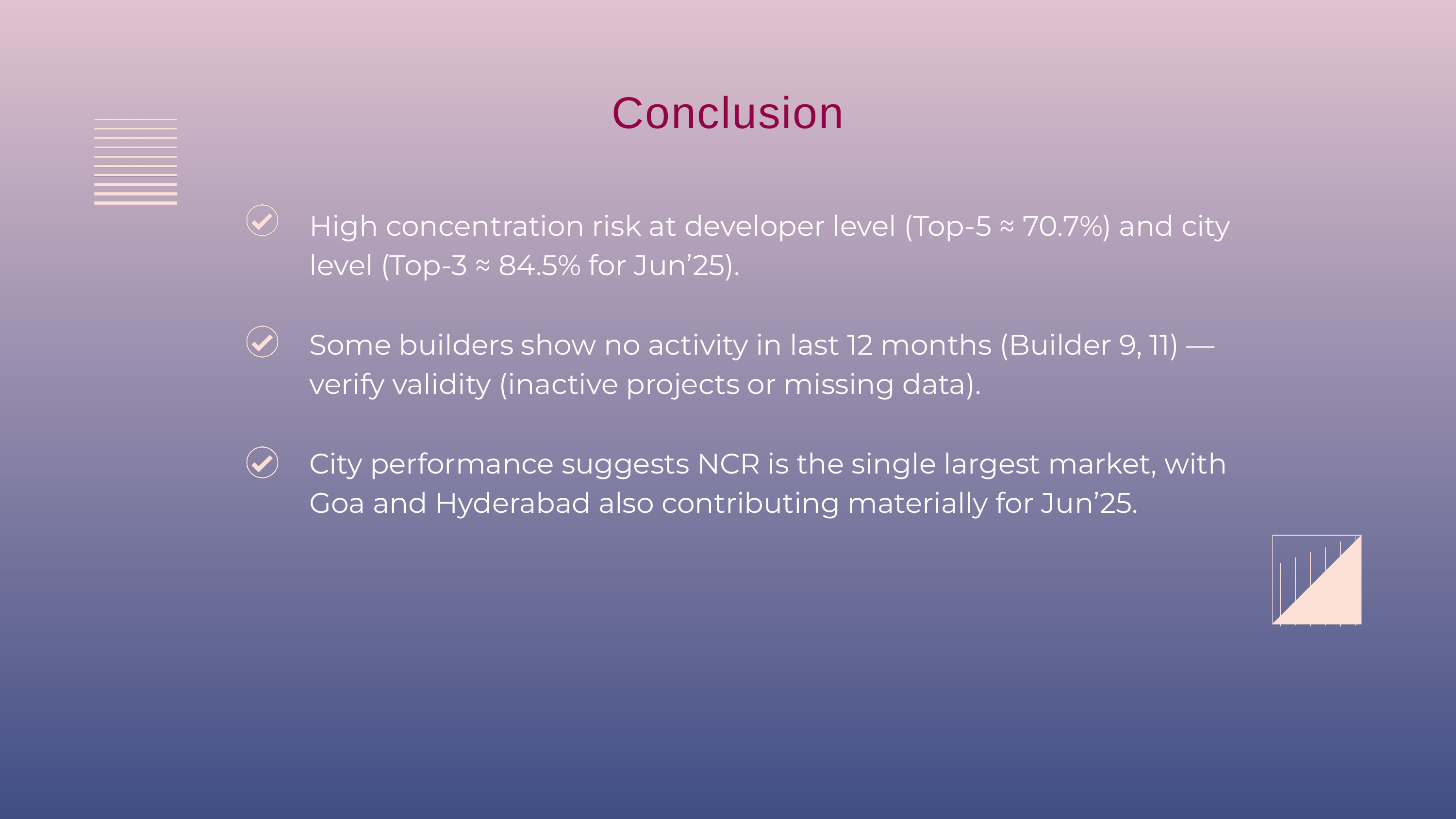

Conclusion

High concentration risk at developer level (Top-5 ≈ 70.7%) and city level (Top-3 ≈ 84.5% for Jun’25).

Some builders show no activity in last 12 months (Builder 9, 11) — verify validity (inactive projects or missing data).

City performance suggests NCR is the single largest market, with Goa and Hyderabad also contributing materially for Jun’25.